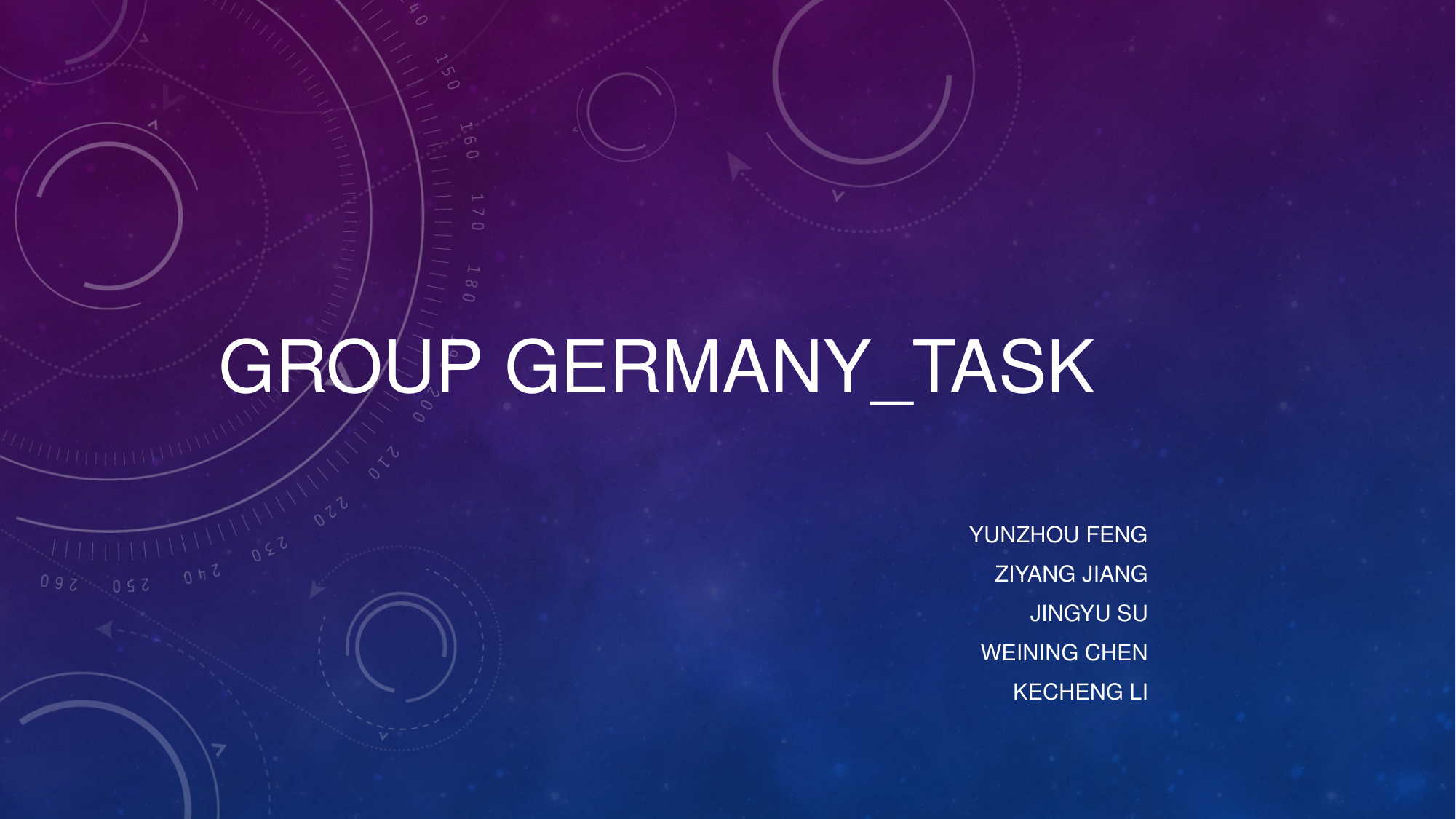

# Group Germany_task
Yunzhou Feng
Ziyang jiang
Jingyu su
Weining chen
Kecheng li